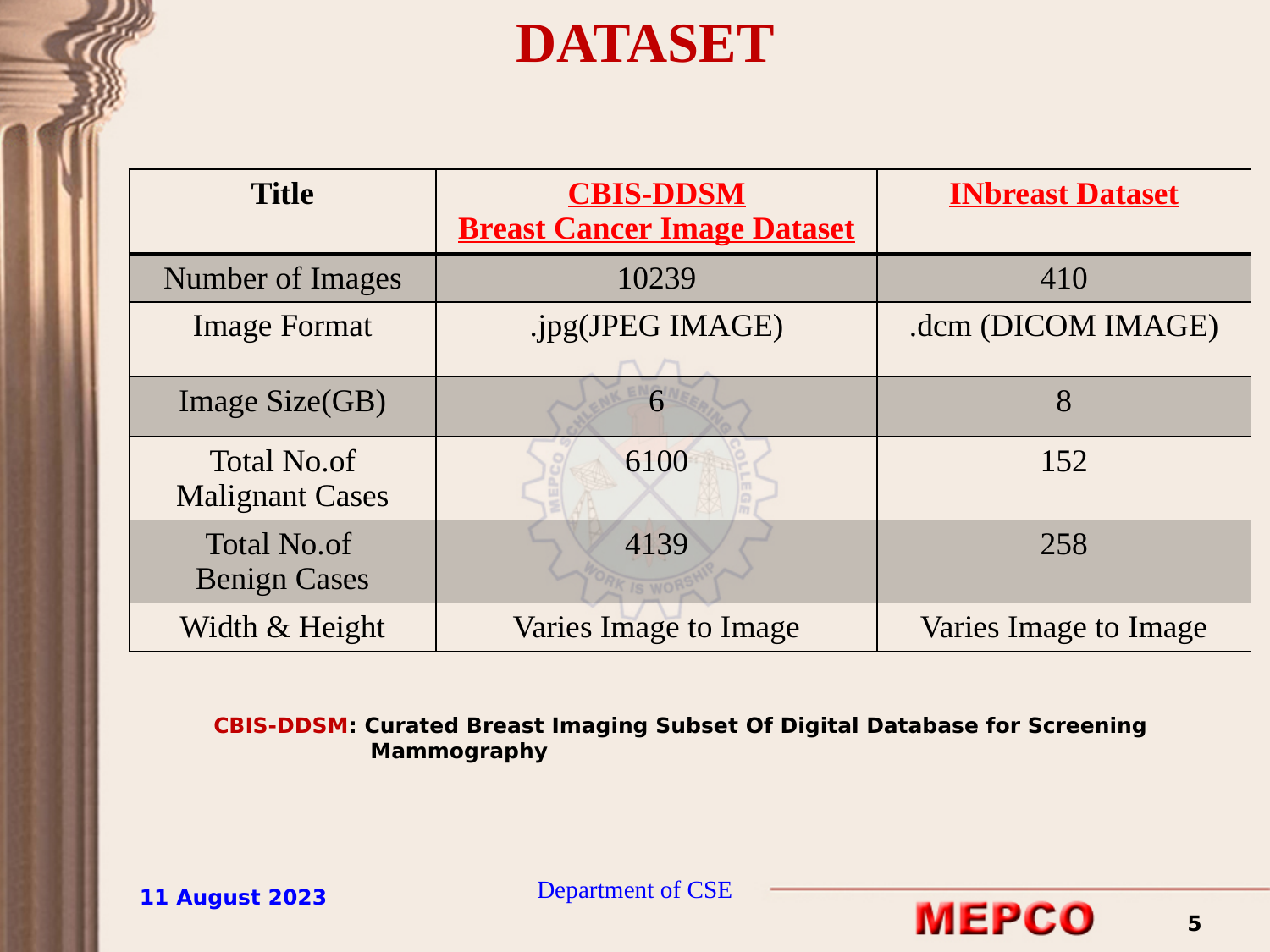

DATASET
| Title | CBIS-DDSM Breast Cancer Image Dataset | INbreast Dataset |
| --- | --- | --- |
| Number of Images | 10239 | 410 |
| Image Format | .jpg(JPEG IMAGE) | .dcm (DICOM IMAGE) |
| Image Size(GB) | 6 | 8 |
| Total No.of Malignant Cases | 6100 | 152 |
| Total No.of Benign Cases | 4139 | 258 |
| Width & Height | Varies Image to Image | Varies Image to Image |
CBIS-DDSM: Curated Breast Imaging Subset Of Digital Database for Screening
	    Mammography
Department of CSE